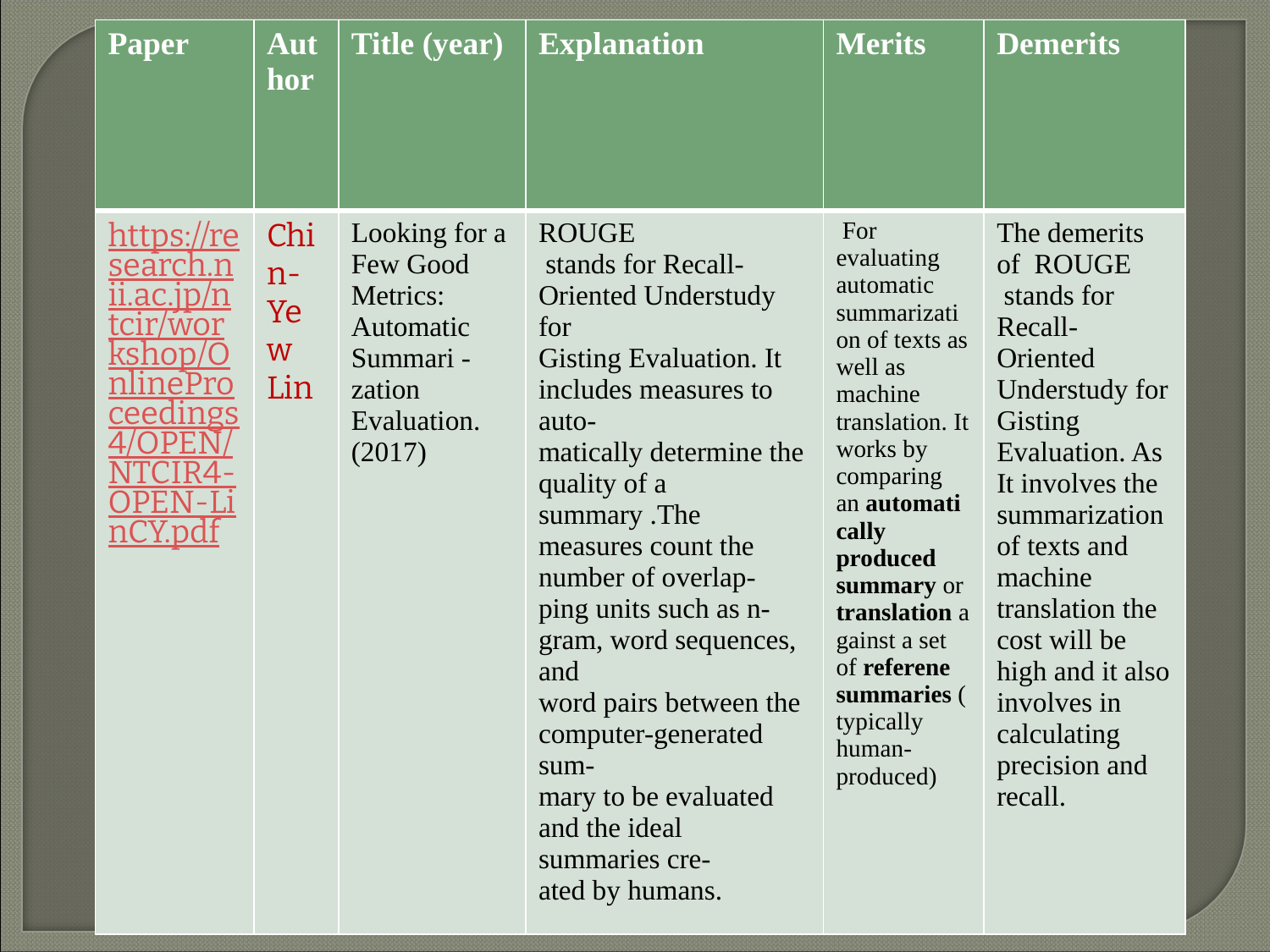

| Paper | Author | Title (year) | Explanation | Merits | Demerits |
| --- | --- | --- | --- | --- | --- |
| https://research.nii.ac.jp/ntcir/workshop/OnlineProceedings4/OPEN/NTCIR4-OPEN-LinCY.pdf | Chin-Yew Lin | Looking for a Few Good Metrics: Automatic Summari -zation Evaluation. (2017) | ROUGE stands for Recall-Oriented Understudy for Gisting Evaluation. It includes measures to auto- matically determine the quality of a summary .The measures count the number of overlap- ping units such as n-gram, word sequences, and word pairs between the computer-generated sum- mary to be evaluated and the ideal summaries cre- ated by humans. | For evaluating automatic summarization of texts as well as machine translation. It works by comparing an automatically produced summary or translation against a set of referene summaries (typically human-produced) | The demerits of ROUGE stands for Recall-Oriented Understudy for Gisting Evaluation. As It involves the summarization of texts and machine translation the cost will be high and it also involves in calculating precision and recall. |